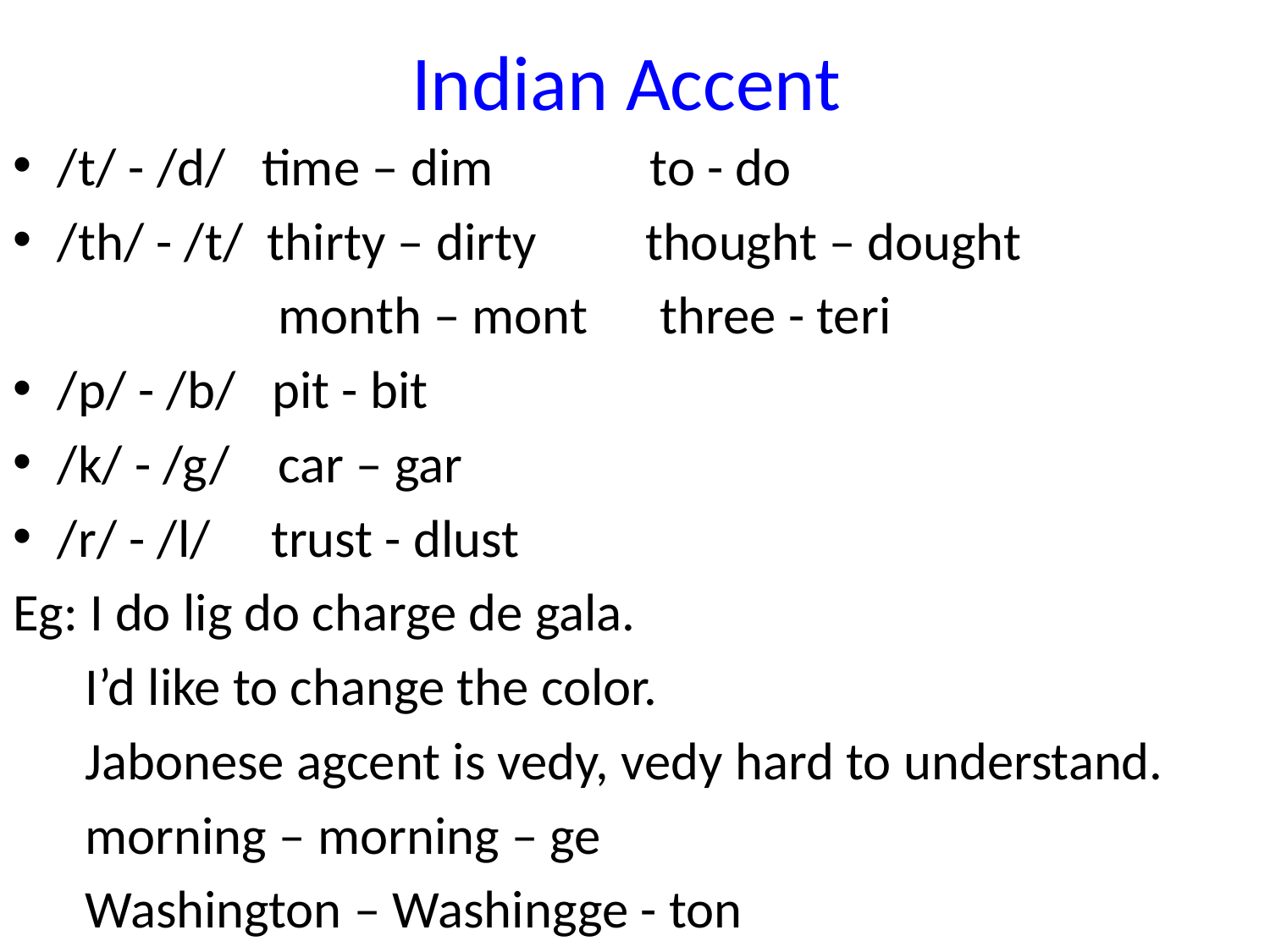

# Indian Accent
/t/ - /d/   time – dim             to - do
/th/ - /t/  thirty – dirty         thought – dought
                      month – mont      three - teri
/p/ - /b/   pit - bit
/k/ - /g/    car – gar
/r/ - /l/     trust - dlust
Eg: I do lig do charge de gala.
      I’d like to change the color.
      Jabonese agcent is vedy, vedy hard to understand.
      morning – morning – ge
      Washington – Washingge - ton